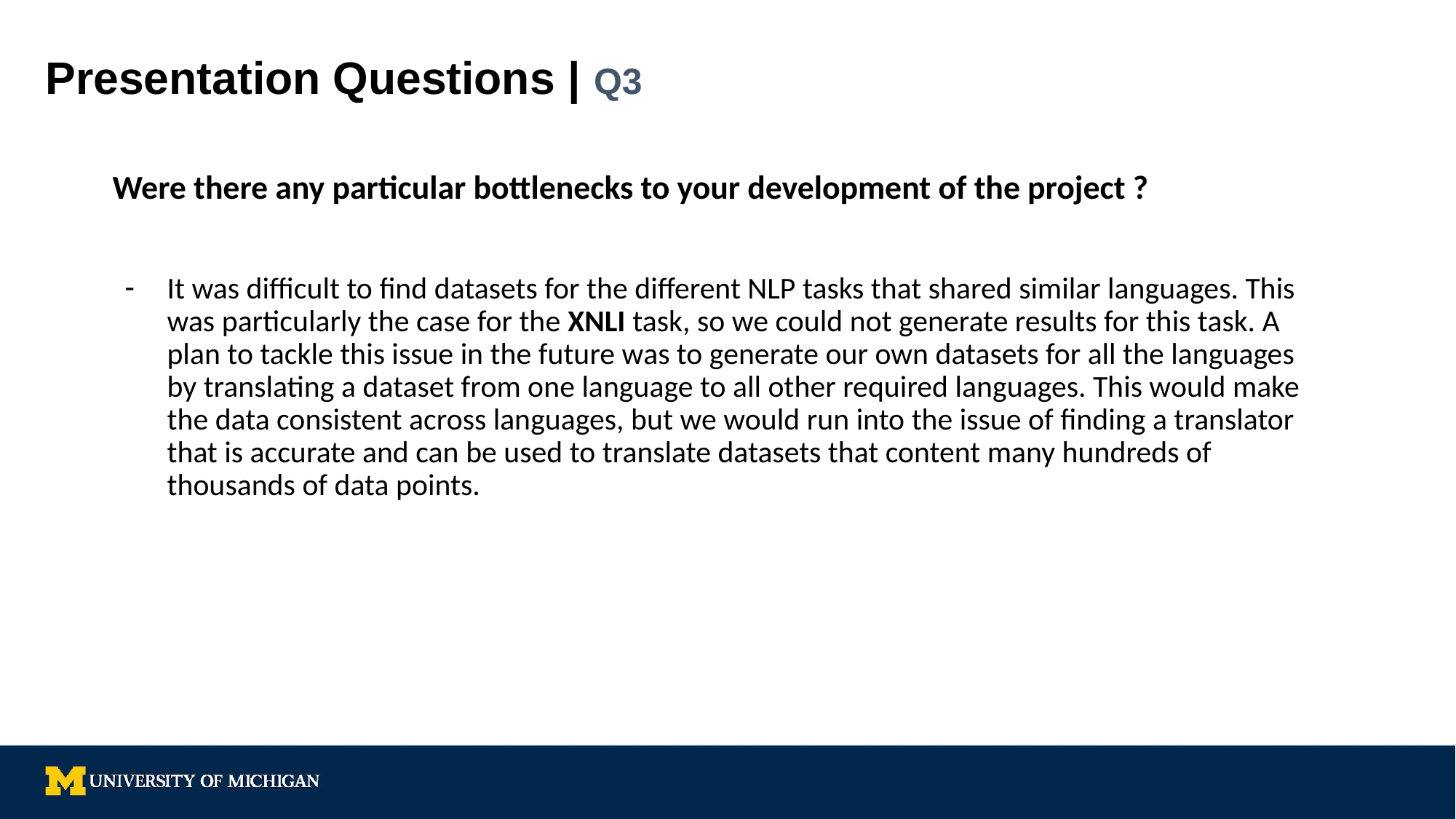

# Presentation Questions | Q3
Were there any particular bottlenecks to your development of the project ?

It was difficult to find datasets for the different NLP tasks that shared similar languages. This was particularly the case for the XNLI task, so we could not generate results for this task. A plan to tackle this issue in the future was to generate our own datasets for all the languages by translating a dataset from one language to all other required languages. This would make the data consistent across languages, but we would run into the issue of finding a translator that is accurate and can be used to translate datasets that content many hundreds of thousands of data points.